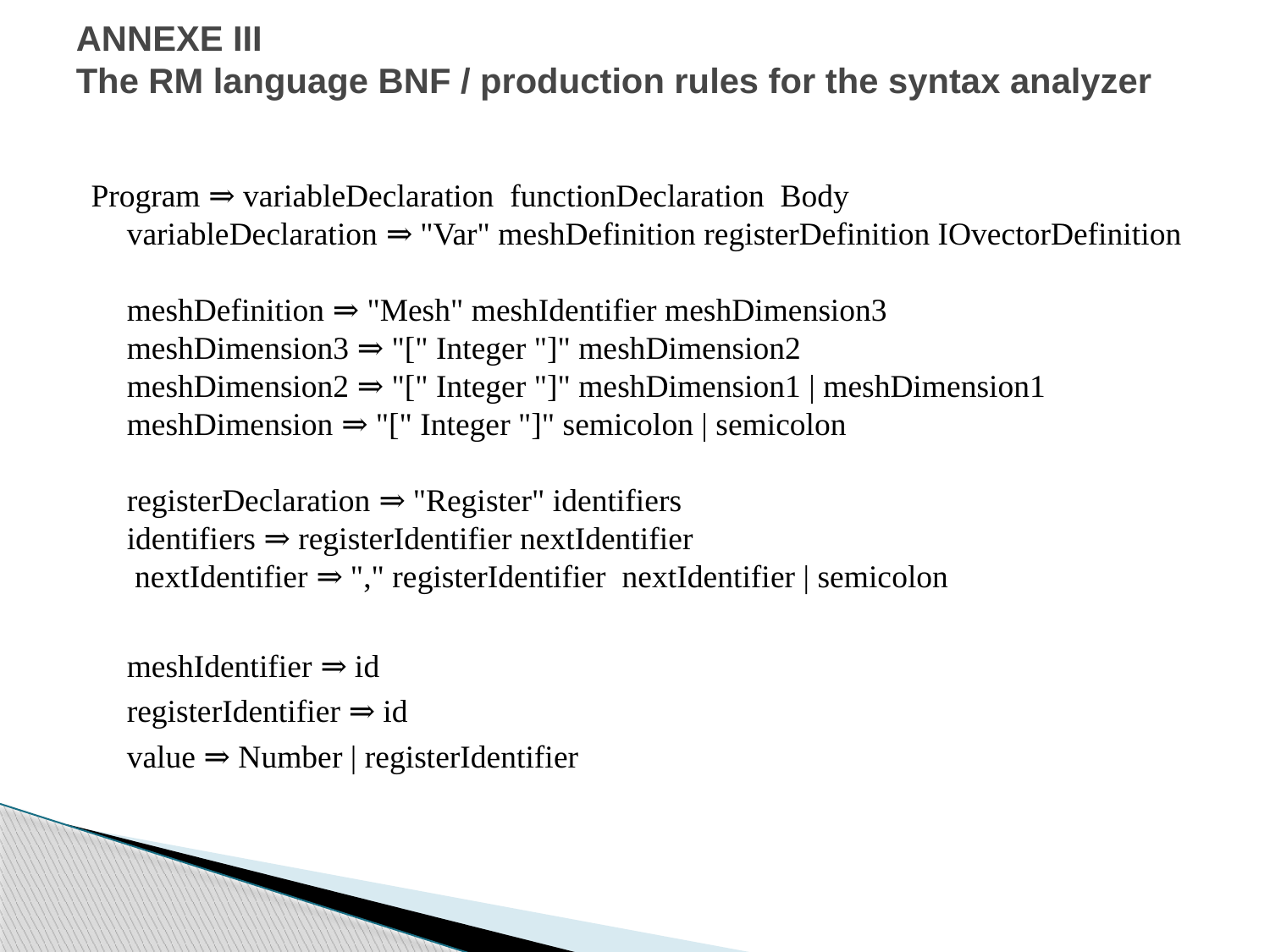

# ANNEXE III The RM language BNF / production rules for the syntax analyzer
Program ⇒ variableDeclaration  functionDeclaration  Body
variableDeclaration ⇒ "Var" meshDefinition registerDefinition IOvectorDefinition
meshDefinition ⇒ "Mesh" meshIdentifier meshDimension3
meshDimension3 ⇒ "[" Integer "]" meshDimension2
meshDimension2 ⇒ "[" Integer "]" meshDimension1 | meshDimension1
meshDimension ⇒ "[" Integer "]" semicolon | semicolon
registerDeclaration ⇒ "Register" identifiers
identifiers ⇒ registerIdentifier nextIdentifier
 nextIdentifier ⇒ "," registerIdentifier  nextIdentifier | semicolon

	meshIdentifier ⇒ id
	registerIdentifier ⇒ id
	value ⇒ Number | registerIdentifier